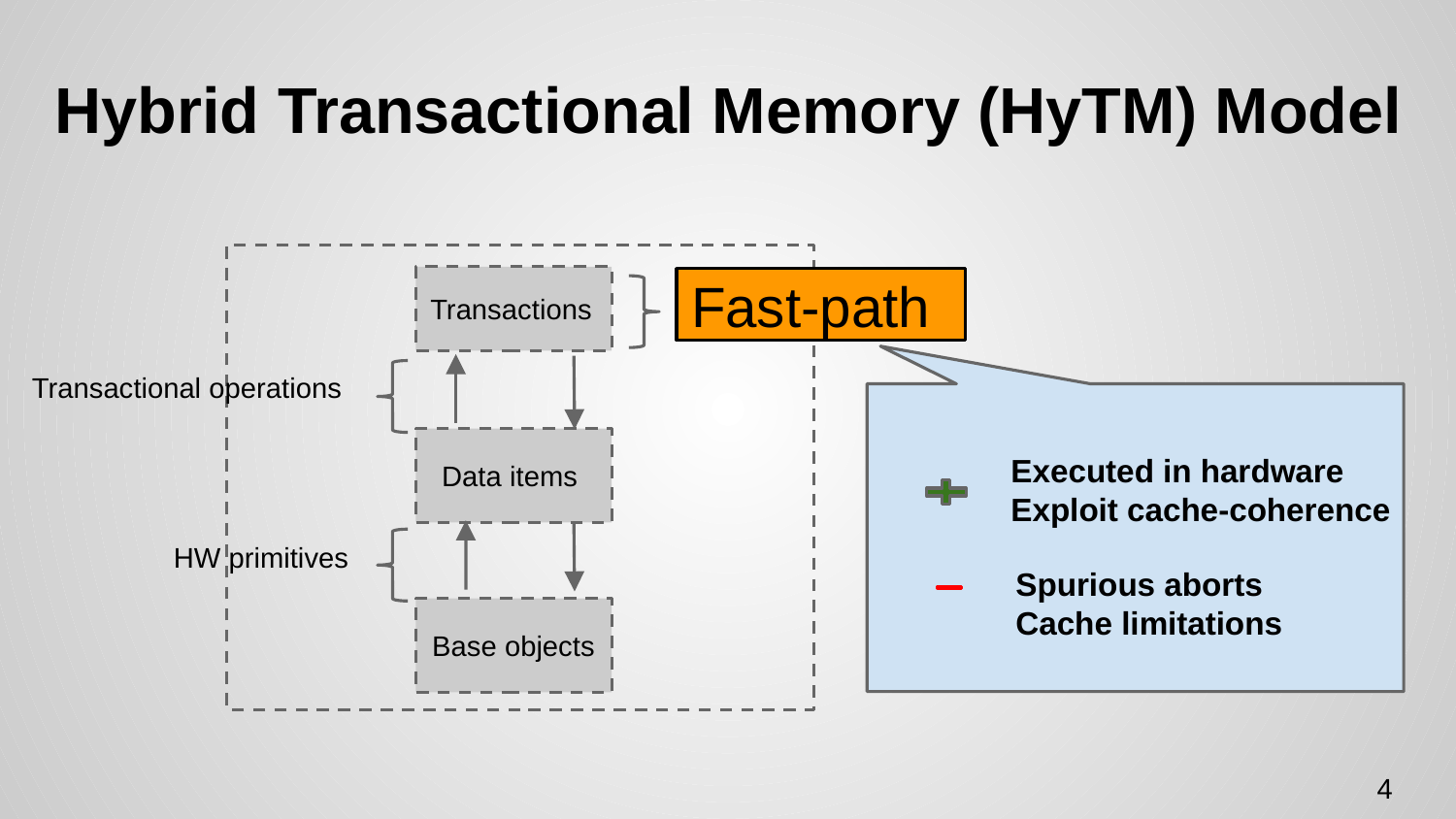

# Hybrid Transactional Memory (HyTM) Model

Transactions
Data items
Base objects
Fast-path

Transactional operations

Executed in hardware
Exploit cache-coherence
Spurious aborts
Cache limitations

HW primitives

4